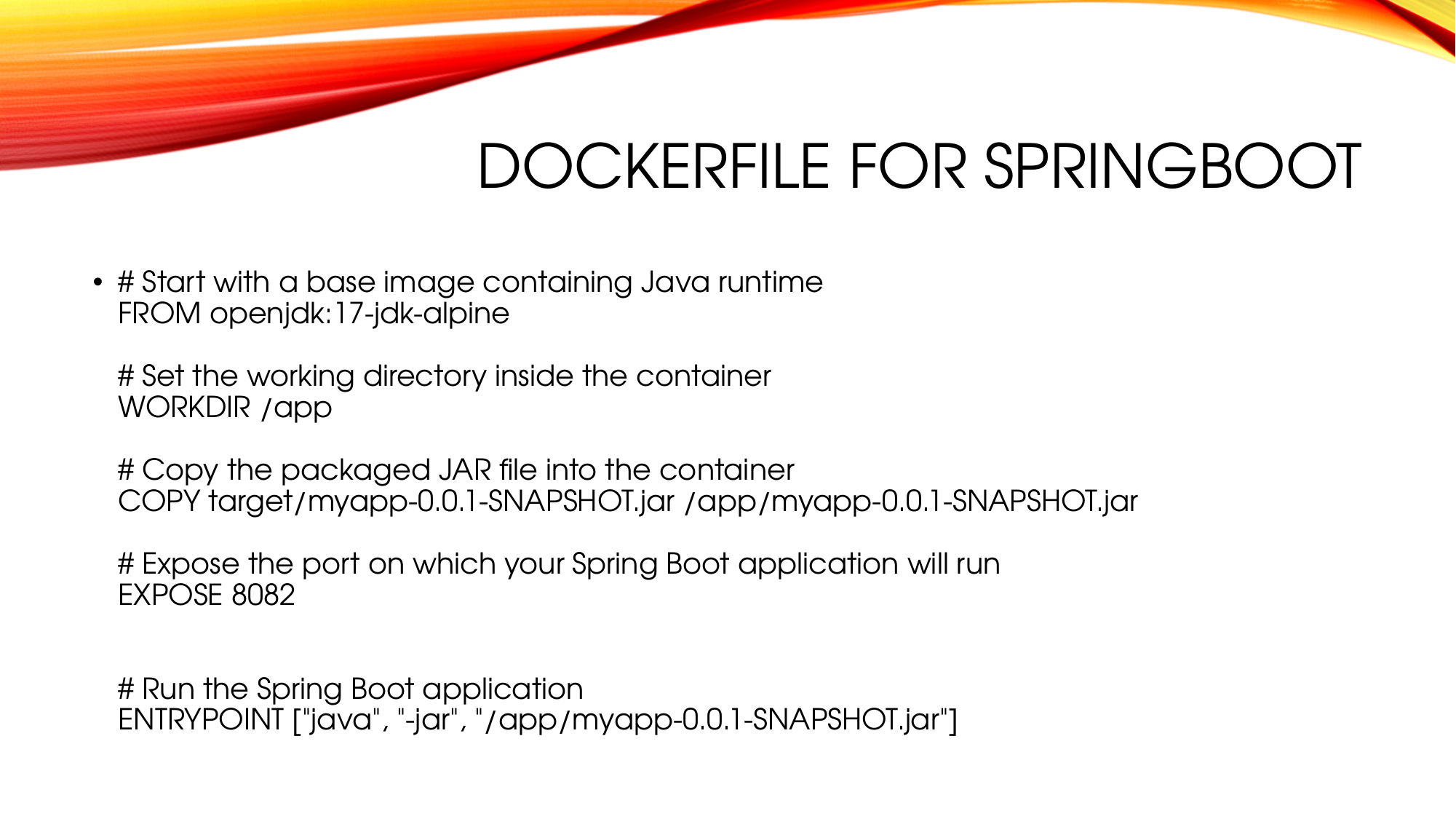

# Dockerfile for Springboot
# Start with a base image containing Java runtime FROM openjdk:17-jdk-alpine # Set the working directory inside the container WORKDIR /app # Copy the packaged JAR file into the container COPY target/myapp-0.0.1-SNAPSHOT.jar /app/myapp-0.0.1-SNAPSHOT.jar # Expose the port on which your Spring Boot application will run EXPOSE 8082 # Run the Spring Boot application ENTRYPOINT ["java", "-jar", "/app/myapp-0.0.1-SNAPSHOT.jar"]